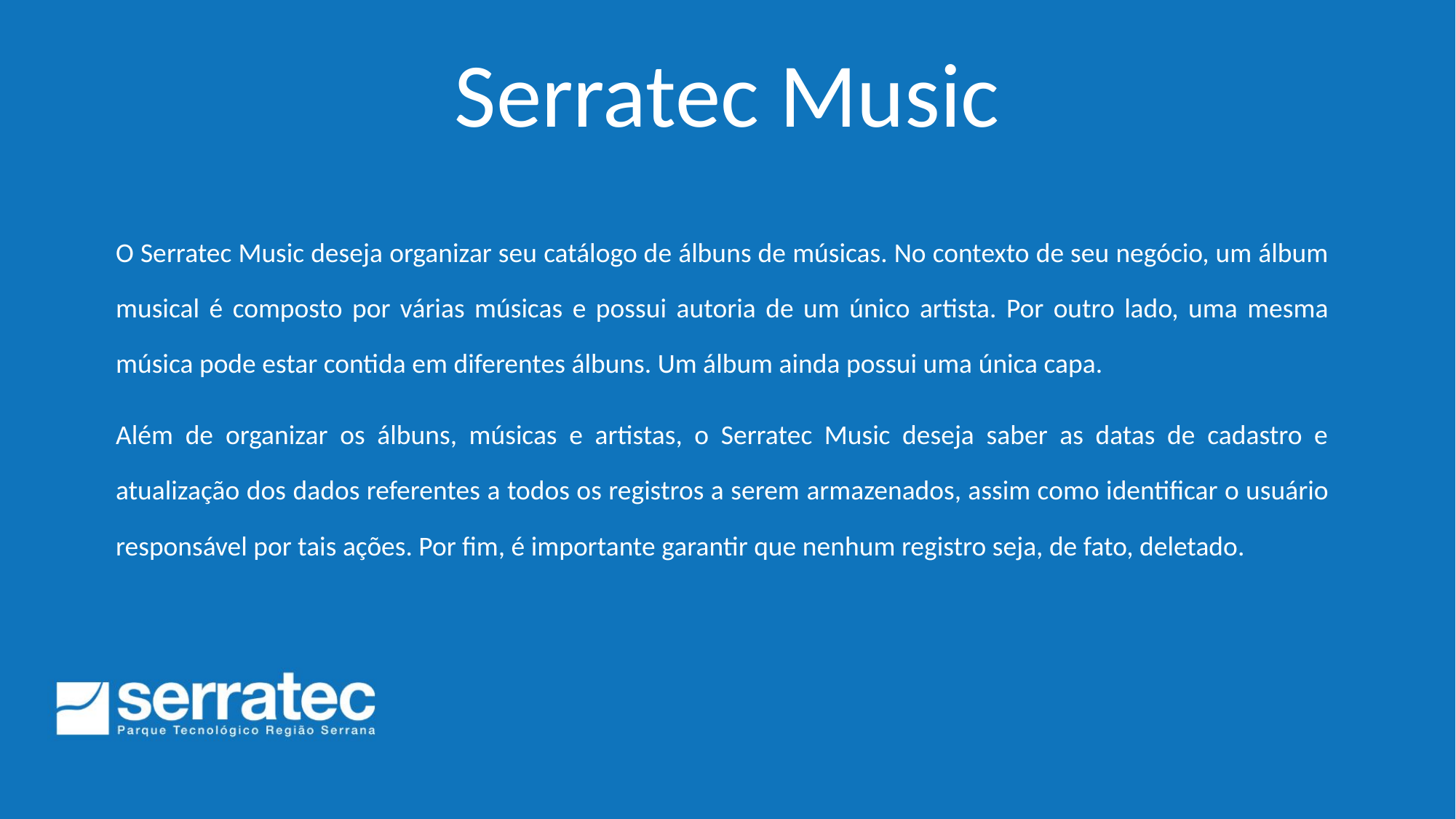

# Serratec Music
O Serratec Music deseja organizar seu catálogo de álbuns de músicas. No contexto de seu negócio, um álbum musical é composto por várias músicas e possui autoria de um único artista. Por outro lado, uma mesma música pode estar contida em diferentes álbuns. Um álbum ainda possui uma única capa.
Além de organizar os álbuns, músicas e artistas, o Serratec Music deseja saber as datas de cadastro e atualização dos dados referentes a todos os registros a serem armazenados, assim como identificar o usuário responsável por tais ações. Por fim, é importante garantir que nenhum registro seja, de fato, deletado.